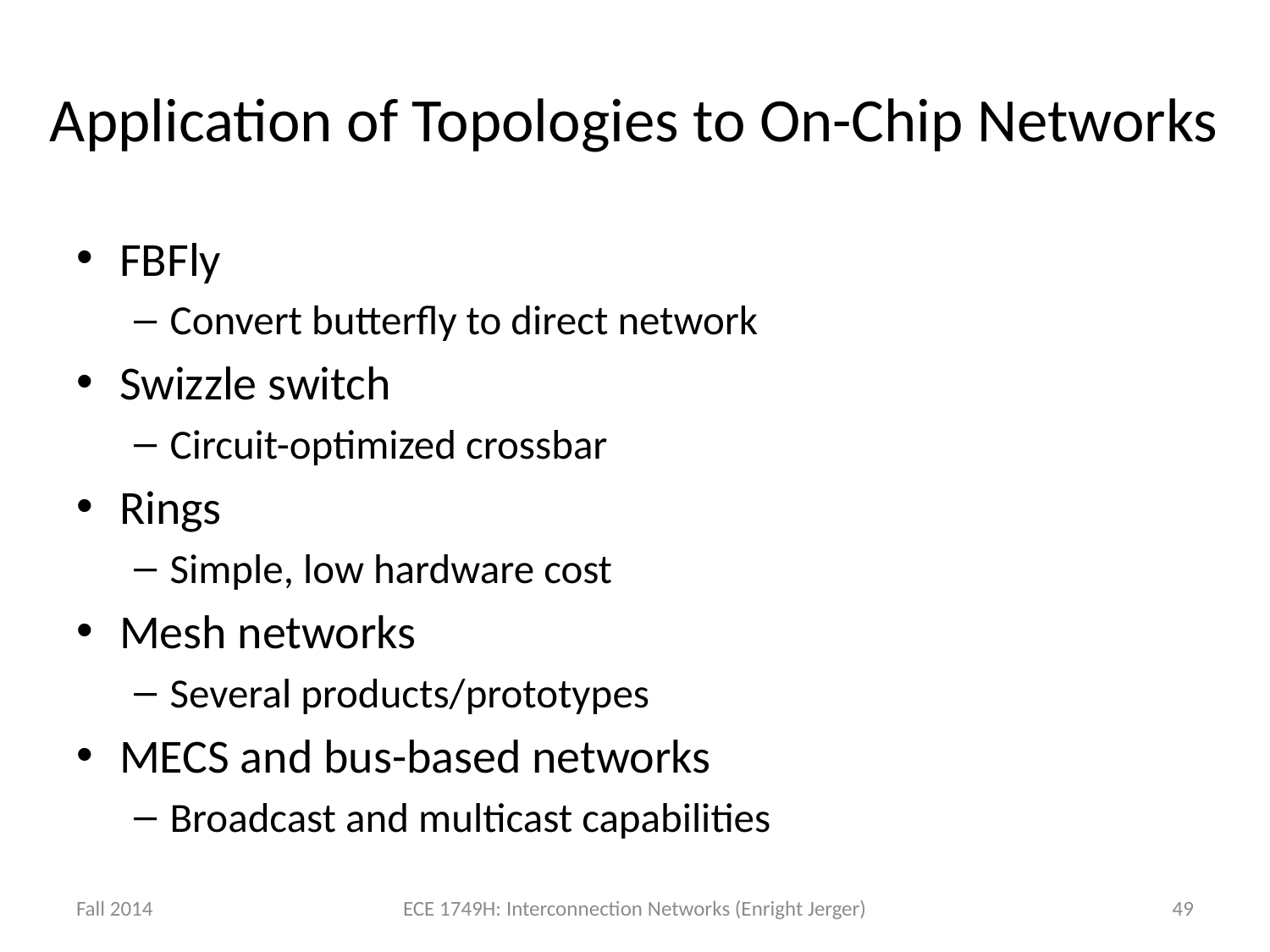

# Application of Topologies to On-Chip Networks
FBFly
Convert butterfly to direct network
Swizzle switch
Circuit-optimized crossbar
Rings
Simple, low hardware cost
Mesh networks
Several products/prototypes
MECS and bus-based networks
Broadcast and multicast capabilities
Fall 2014
ECE 1749H: Interconnection Networks (Enright Jerger)
49